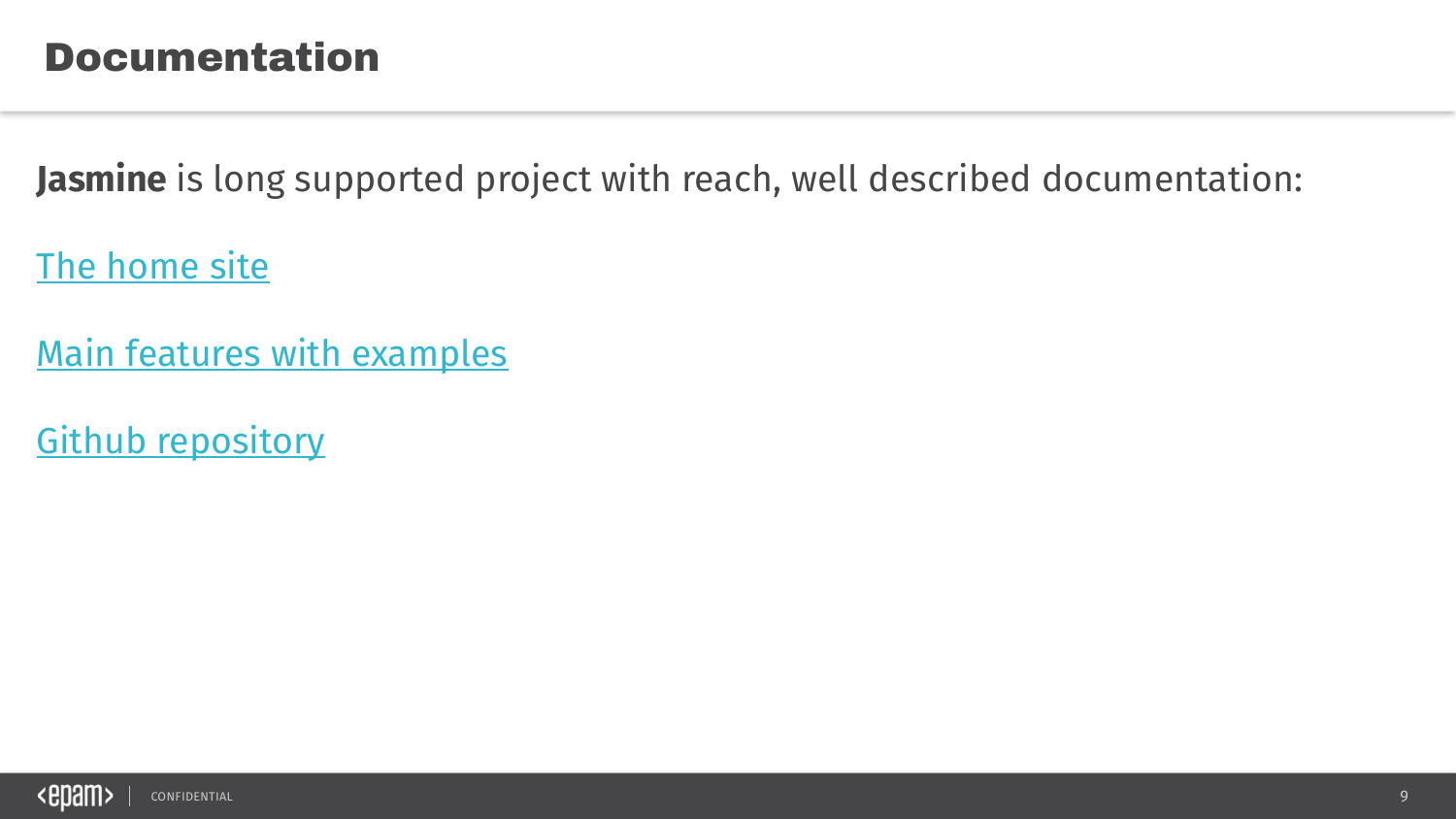

Documentation

Jasmine is long supported project with reach, well described documentation:

The home site

Main features with examples

Github repository